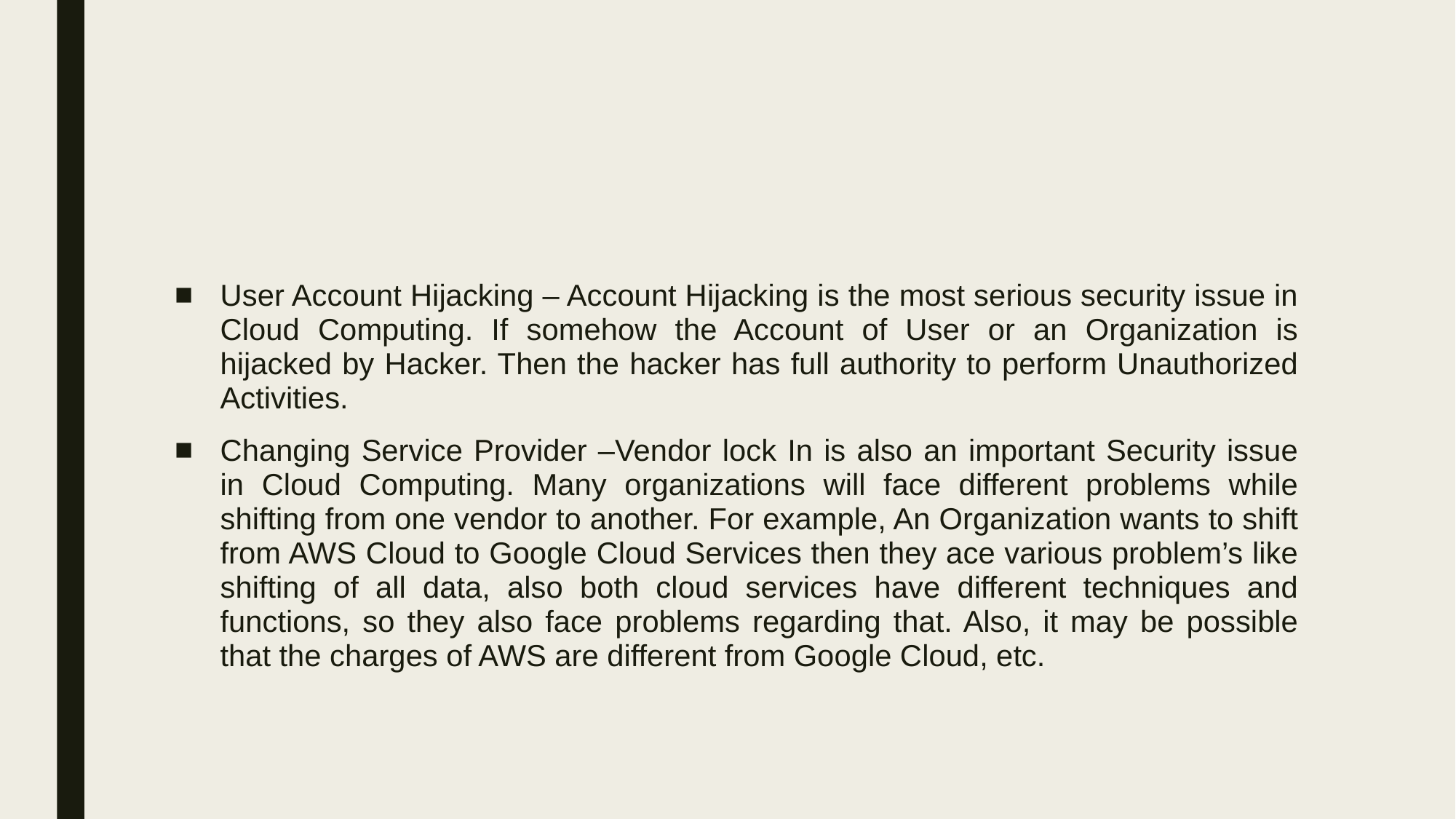

User Account Hijacking – Account Hijacking is the most serious security issue in Cloud Computing. If somehow the Account of User or an Organization is hijacked by Hacker. Then the hacker has full authority to perform Unauthorized Activities.
Changing Service Provider –Vendor lock In is also an important Security issue in Cloud Computing. Many organizations will face different problems while shifting from one vendor to another. For example, An Organization wants to shift from AWS Cloud to Google Cloud Services then they ace various problem’s like shifting of all data, also both cloud services have different techniques and functions, so they also face problems regarding that. Also, it may be possible that the charges of AWS are different from Google Cloud, etc.